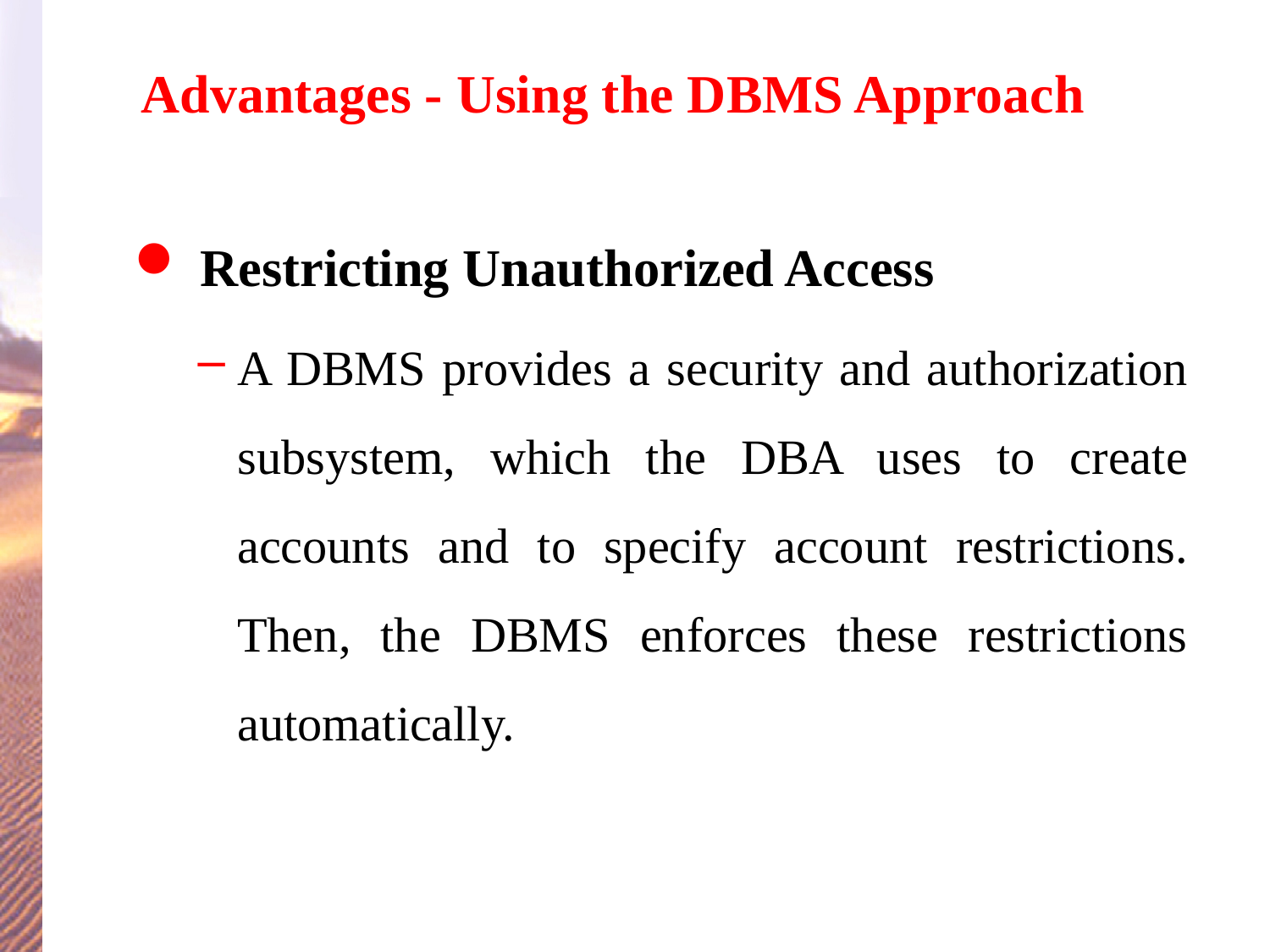

# Advantages - Using the DBMS Approach
 Restricting Unauthorized Access
A DBMS provides a security and authorization subsystem, which the DBA uses to create accounts and to specify account restrictions. Then, the DBMS enforces these restrictions automatically.